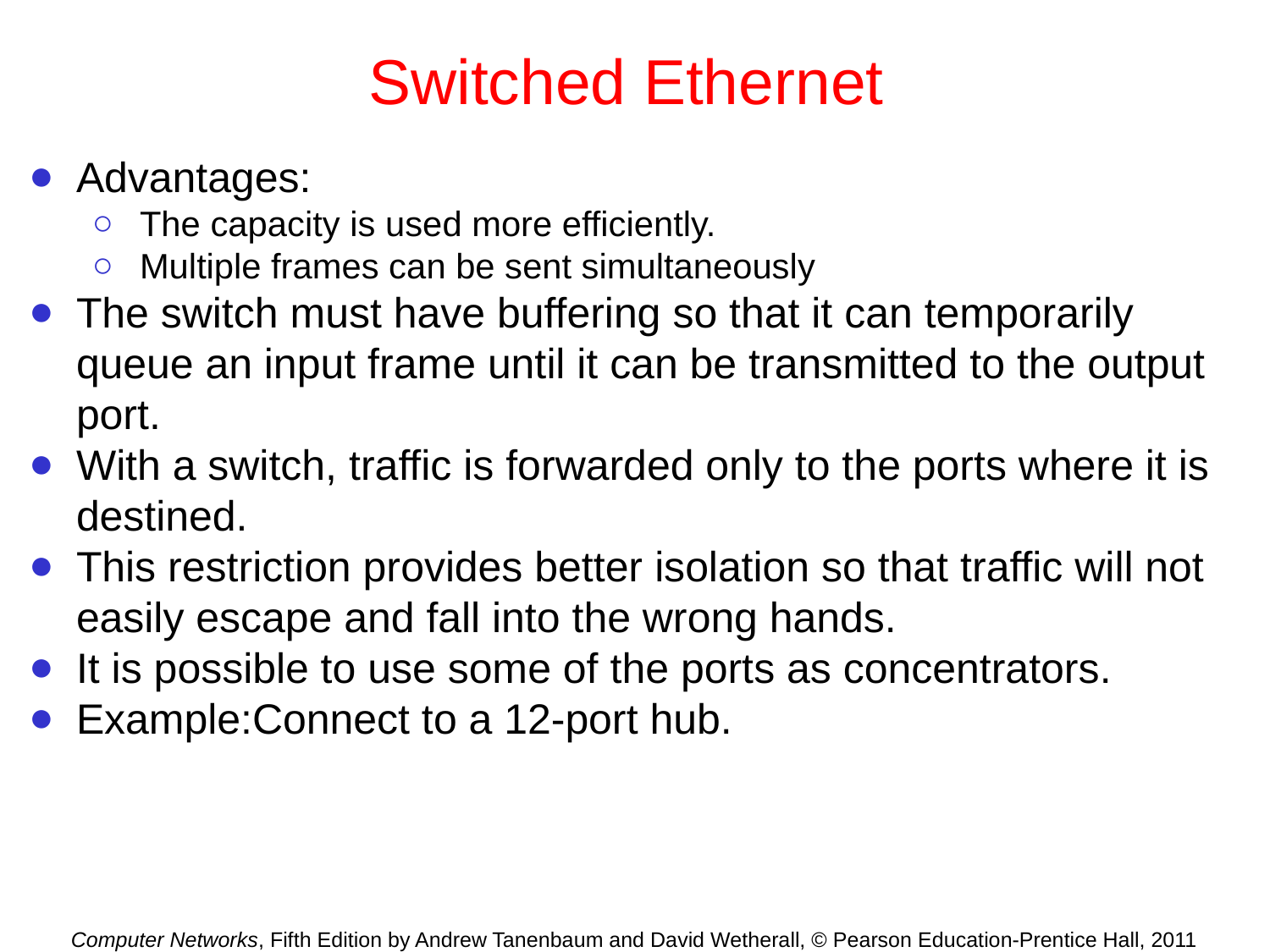

# Switched Ethernet
Advantages:
The capacity is used more efficiently.
Multiple frames can be sent simultaneously
The switch must have buffering so that it can temporarily queue an input frame until it can be transmitted to the output port.
With a switch, traffic is forwarded only to the ports where it is destined.
This restriction provides better isolation so that traffic will not easily escape and fall into the wrong hands.
It is possible to use some of the ports as concentrators.
Example:Connect to a 12-port hub.